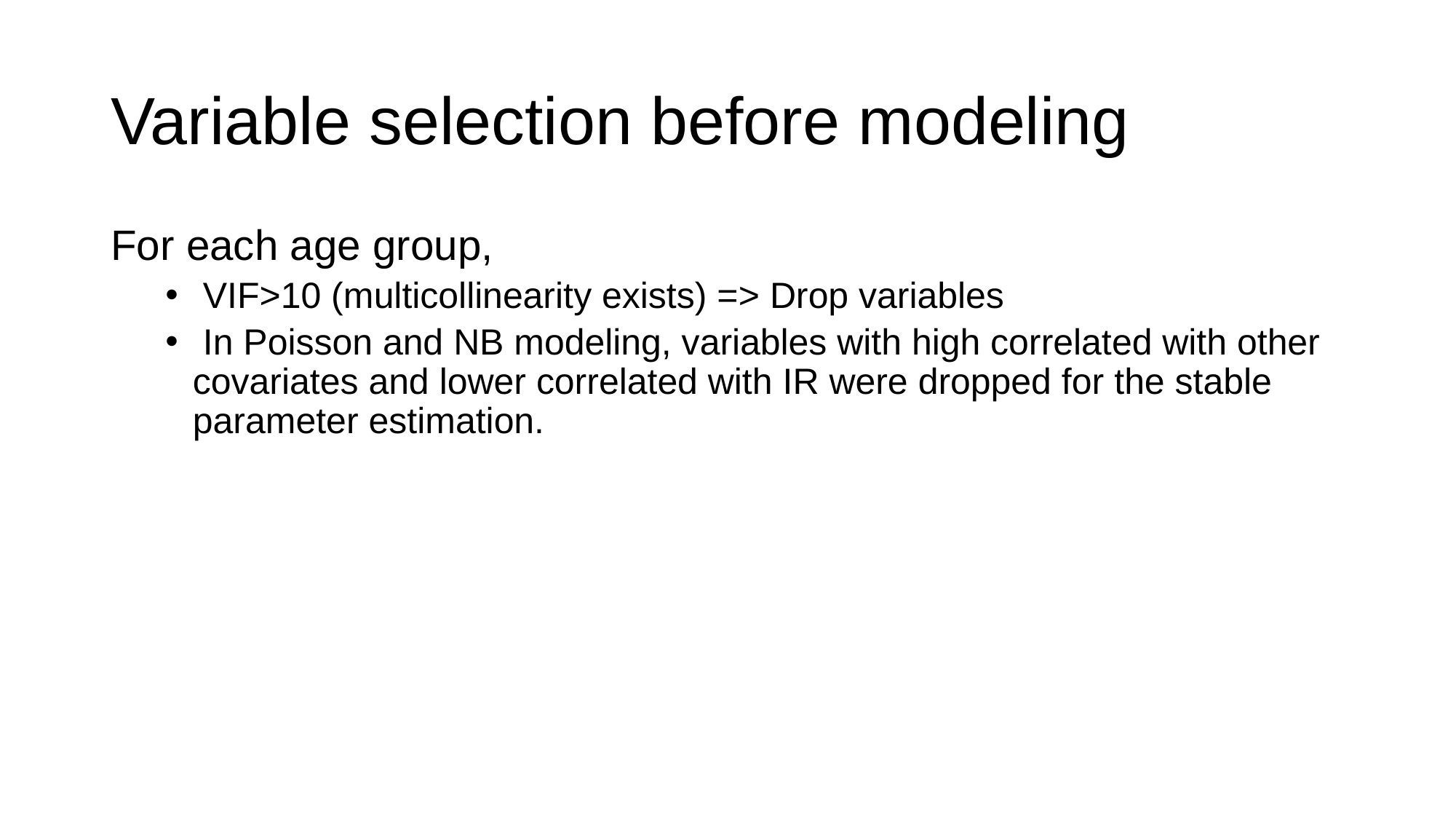

# Variable selection before modeling
For each age group,
 VIF>10 (multicollinearity exists) => Drop variables
 In Poisson and NB modeling, variables with high correlated with other covariates and lower correlated with IR were dropped for the stable parameter estimation.